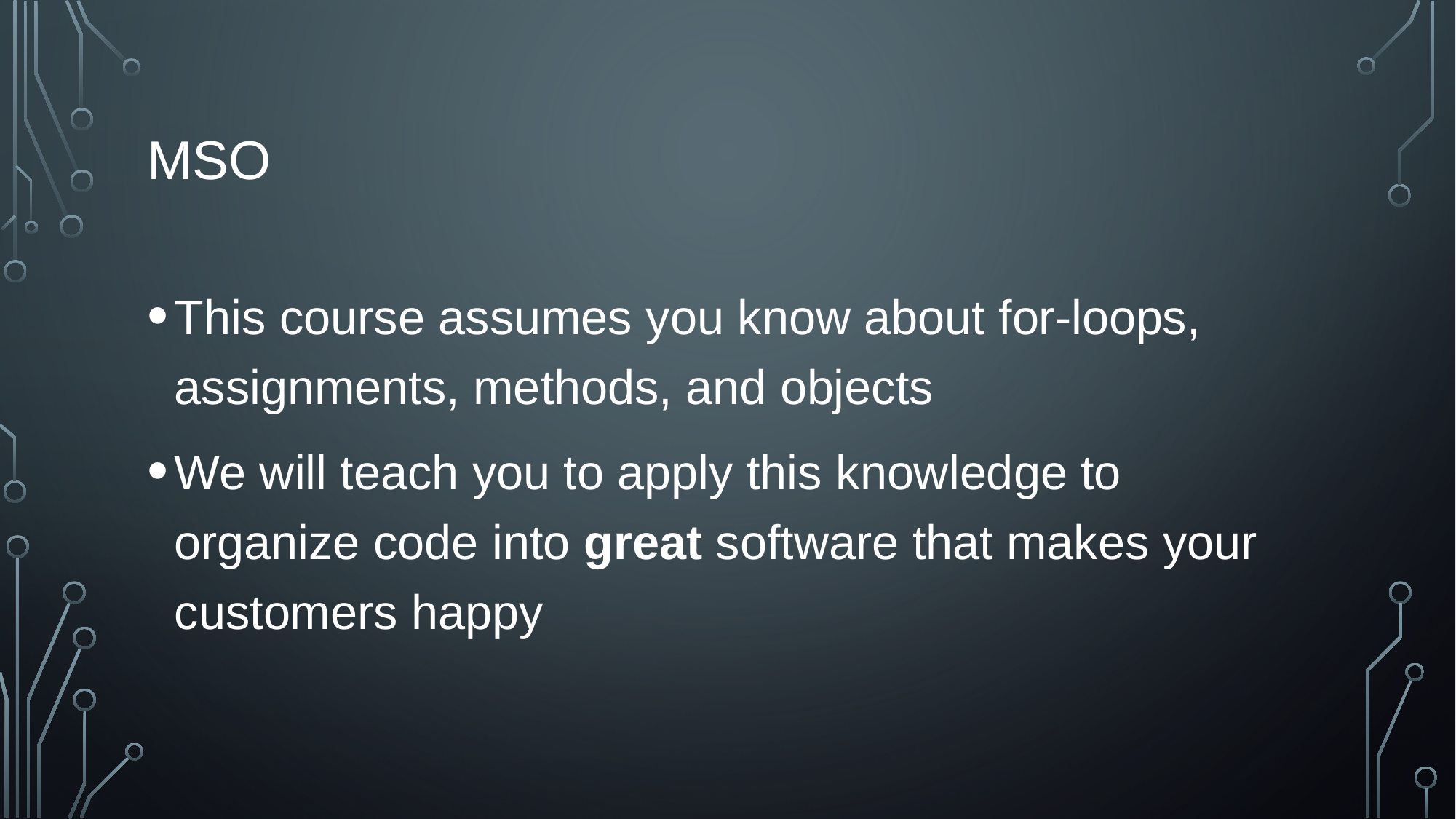

# MSO
This course assumes you know about for-loops, assignments, methods, and objects
We will teach you to apply this knowledge to organize code into great software that makes your customers happy